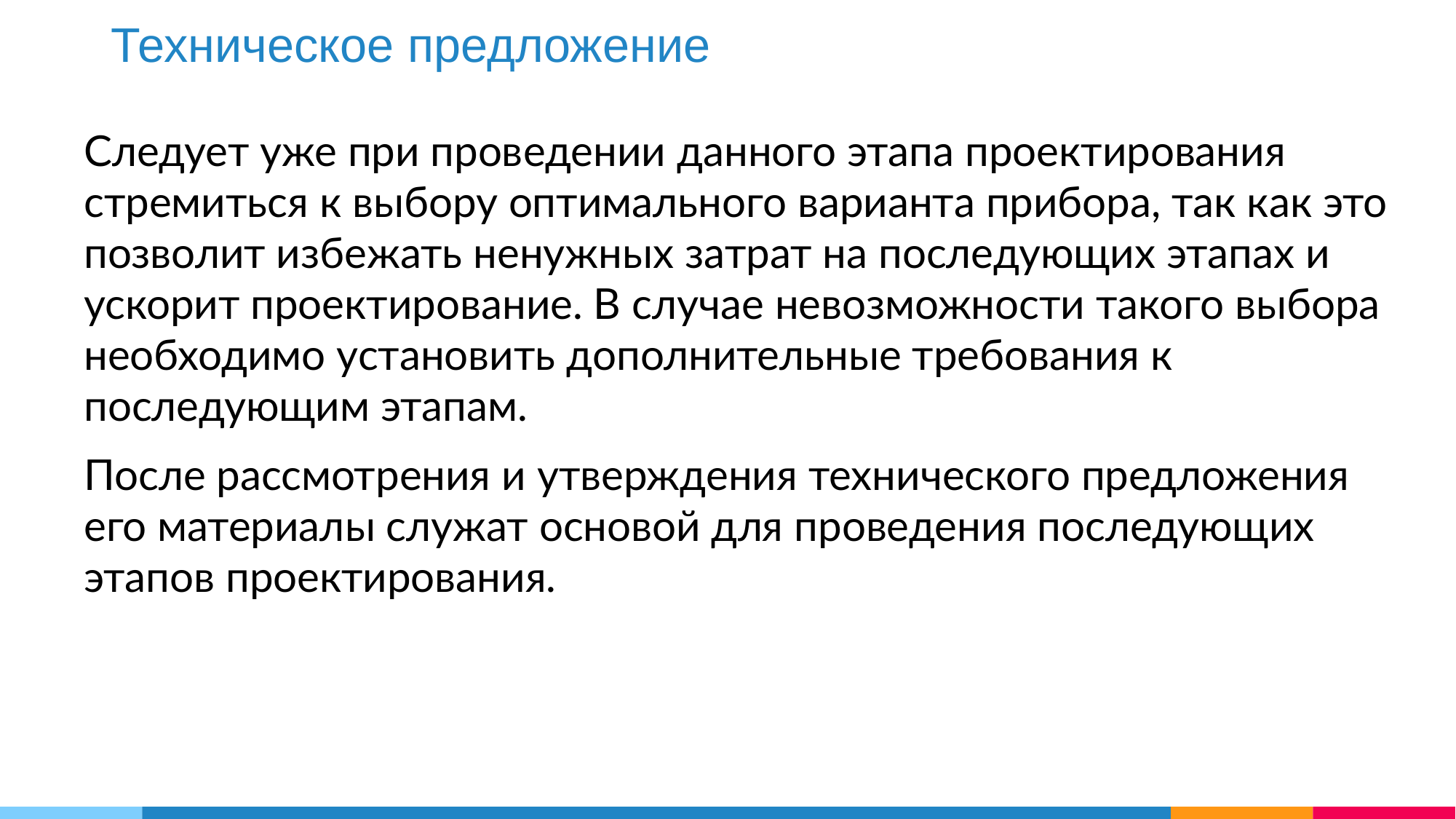

Техническое предложение

Следует уже при проведении данного этапа проектирования стремиться к выбору оптимального варианта прибора, так как это позволит избежать ненужных затрат на последующих этапах и ускорит проектирование. В случае невозможности такого выбора необходимо установить дополнительные требования к последующим этапам.
После рассмотрения и утверждения технического предложения его материалы служат основой для проведения последующих этапов проектирования.